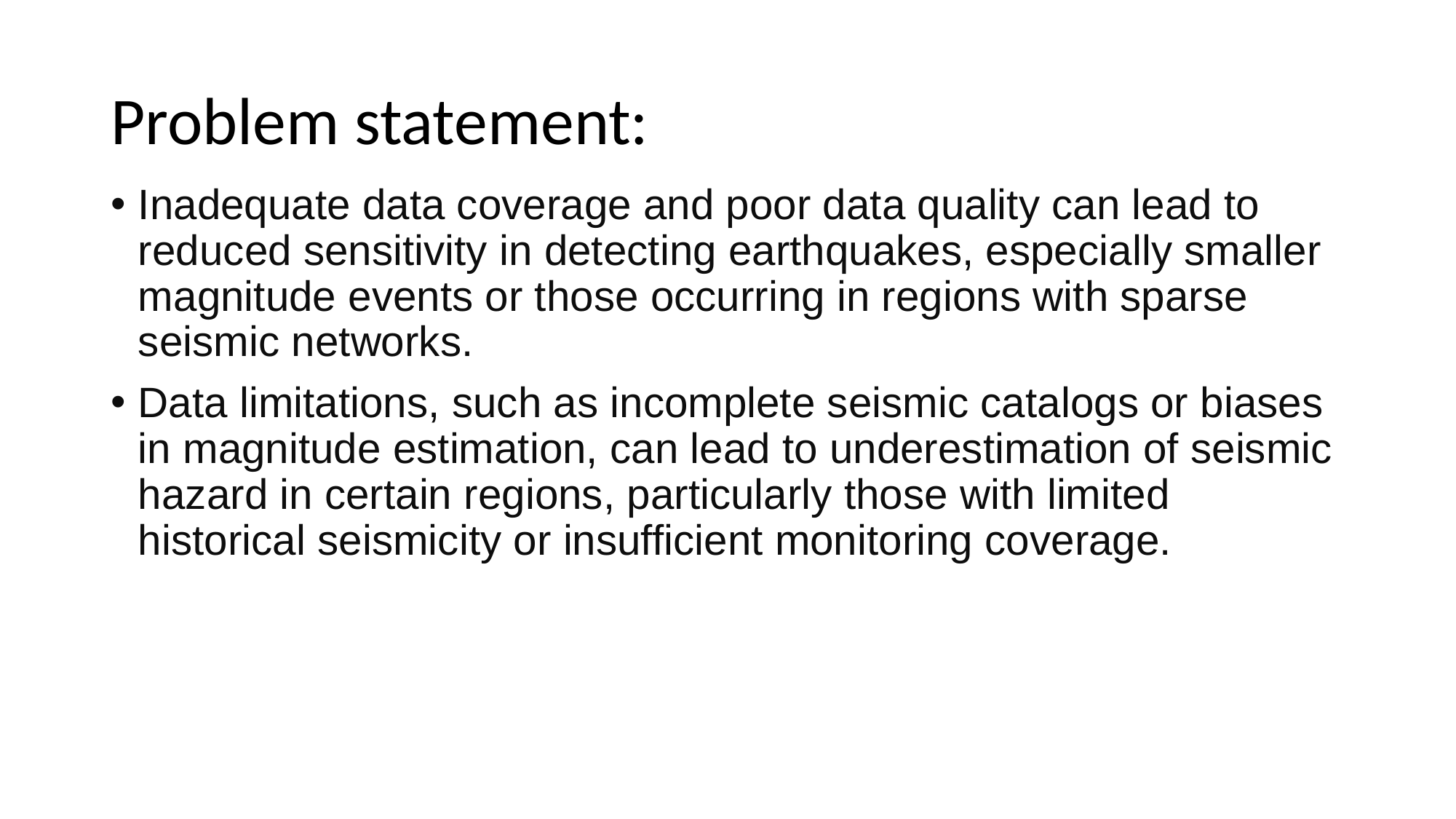

# Problem statement:
Inadequate data coverage and poor data quality can lead to reduced sensitivity in detecting earthquakes, especially smaller magnitude events or those occurring in regions with sparse seismic networks.
Data limitations, such as incomplete seismic catalogs or biases in magnitude estimation, can lead to underestimation of seismic hazard in certain regions, particularly those with limited historical seismicity or insufficient monitoring coverage.